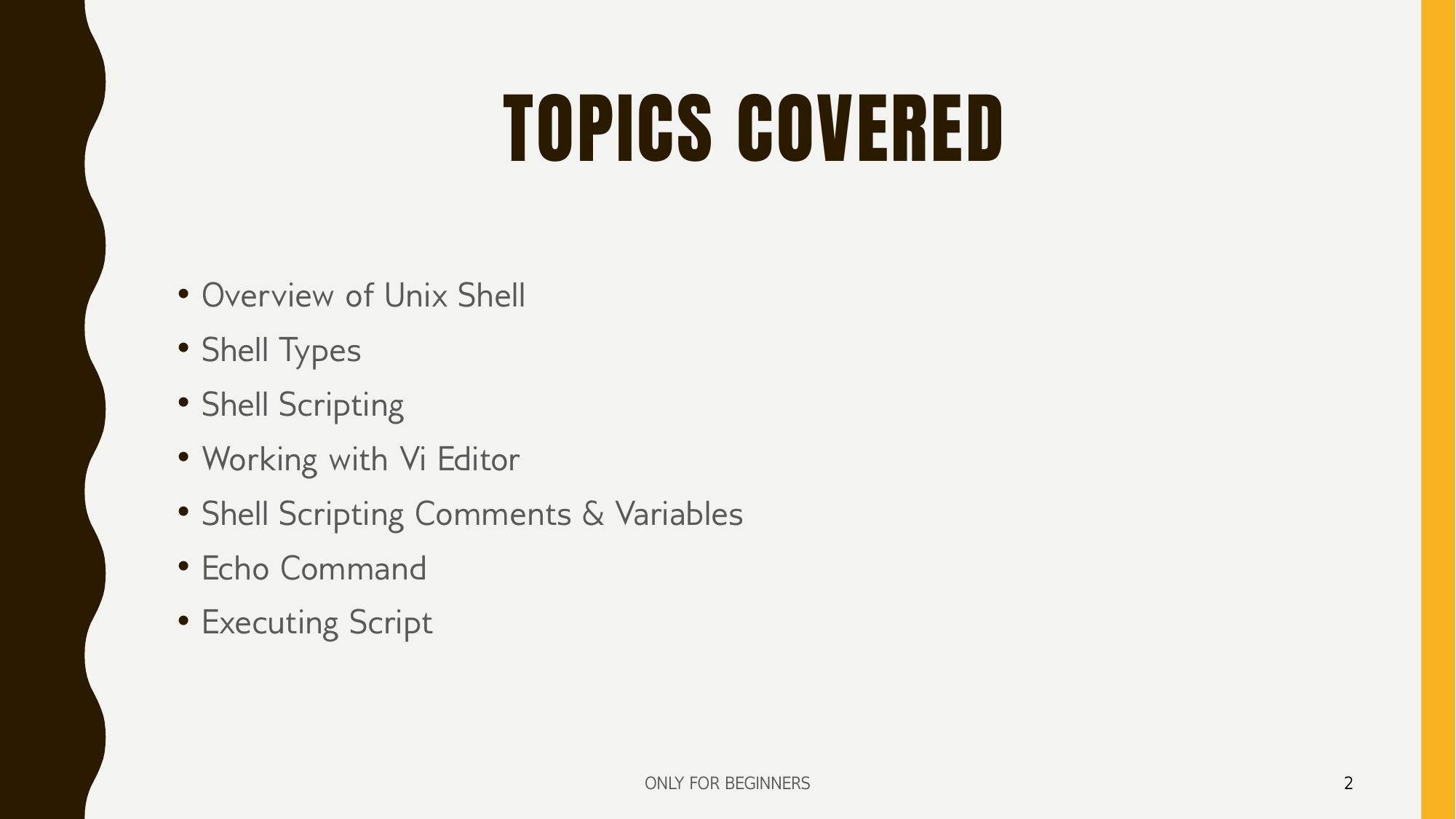

# Topics Covered
Overview of Unix Shell
Shell Types
Shell Scripting
Working with Vi Editor
Shell Scripting Comments & Variables
Echo Command
Executing Script

ONLY FOR BEGINNERS
2